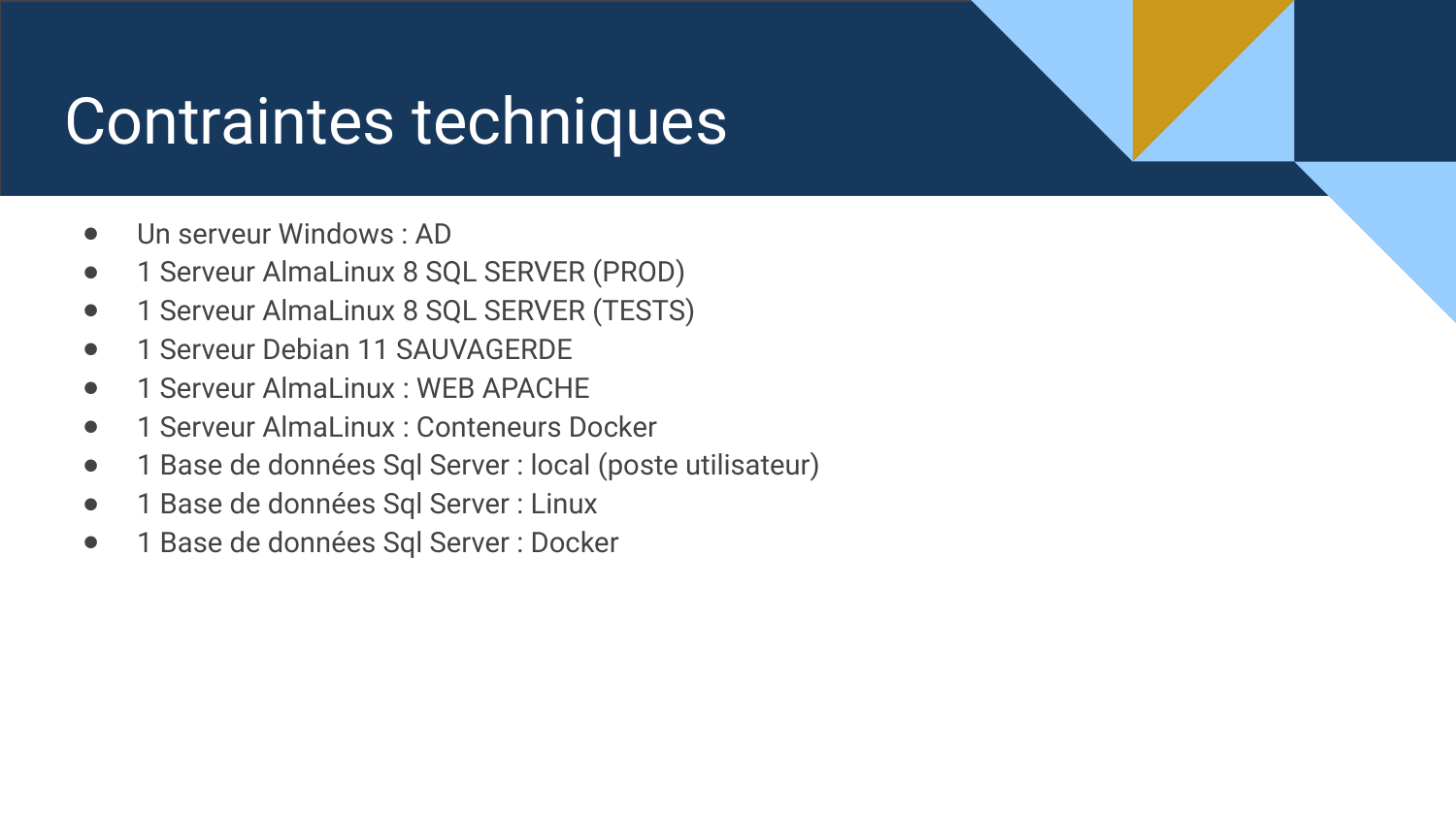

# Contraintes techniques
Un serveur Windows : AD
1 Serveur AlmaLinux 8 SQL SERVER (PROD)
1 Serveur AlmaLinux 8 SQL SERVER (TESTS)
1 Serveur Debian 11 SAUVAGERDE
1 Serveur AlmaLinux : WEB APACHE
1 Serveur AlmaLinux : Conteneurs Docker
1 Base de données Sql Server : local (poste utilisateur)
1 Base de données Sql Server : Linux
1 Base de données Sql Server : Docker